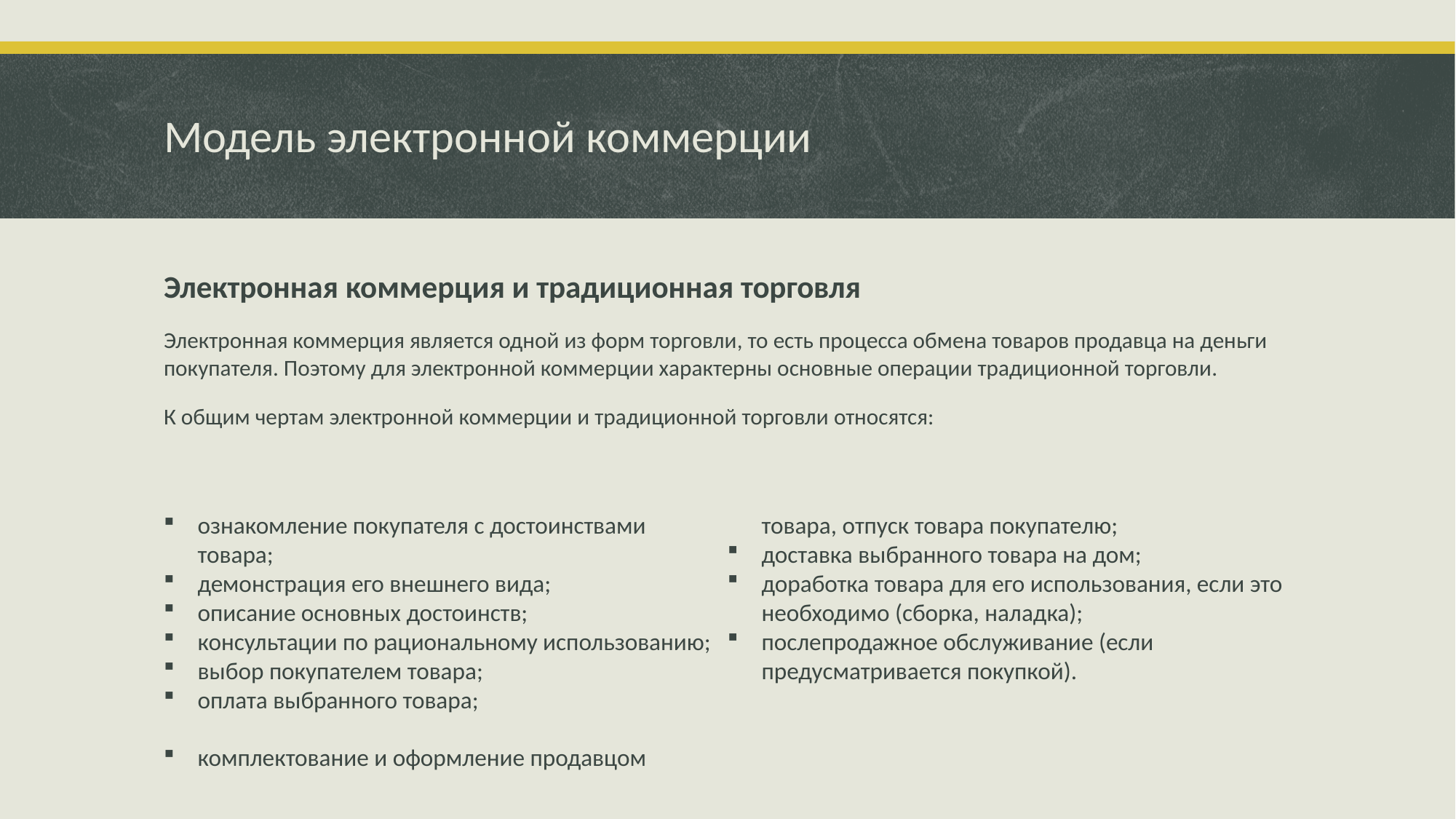

# Модель электронной коммерции
Электронная коммерция и традиционная торговля
Электронная коммерция является одной из форм торговли, то есть процесса обмена товаров продавца на деньги покупателя. Поэтому для электронной коммерции характерны основные операции традиционной торговли.
К общим чертам электронной коммерции и традиционной торговли относятся:
ознакомление покупателя с достоинствами товара;
демонстрация его внешнего вида;
описание основных достоинств;
консультации по рациональному использованию;
выбор покупателем товара;
оплата выбранного товара;

комплектование и оформление продавцом товара, отпуск товара покупателю;
доставка выбранного товара на дом;
доработка товара для его использования, если это необходимо (сборка, наладка);
послепродажное обслуживание (если предусматривается покупкой).